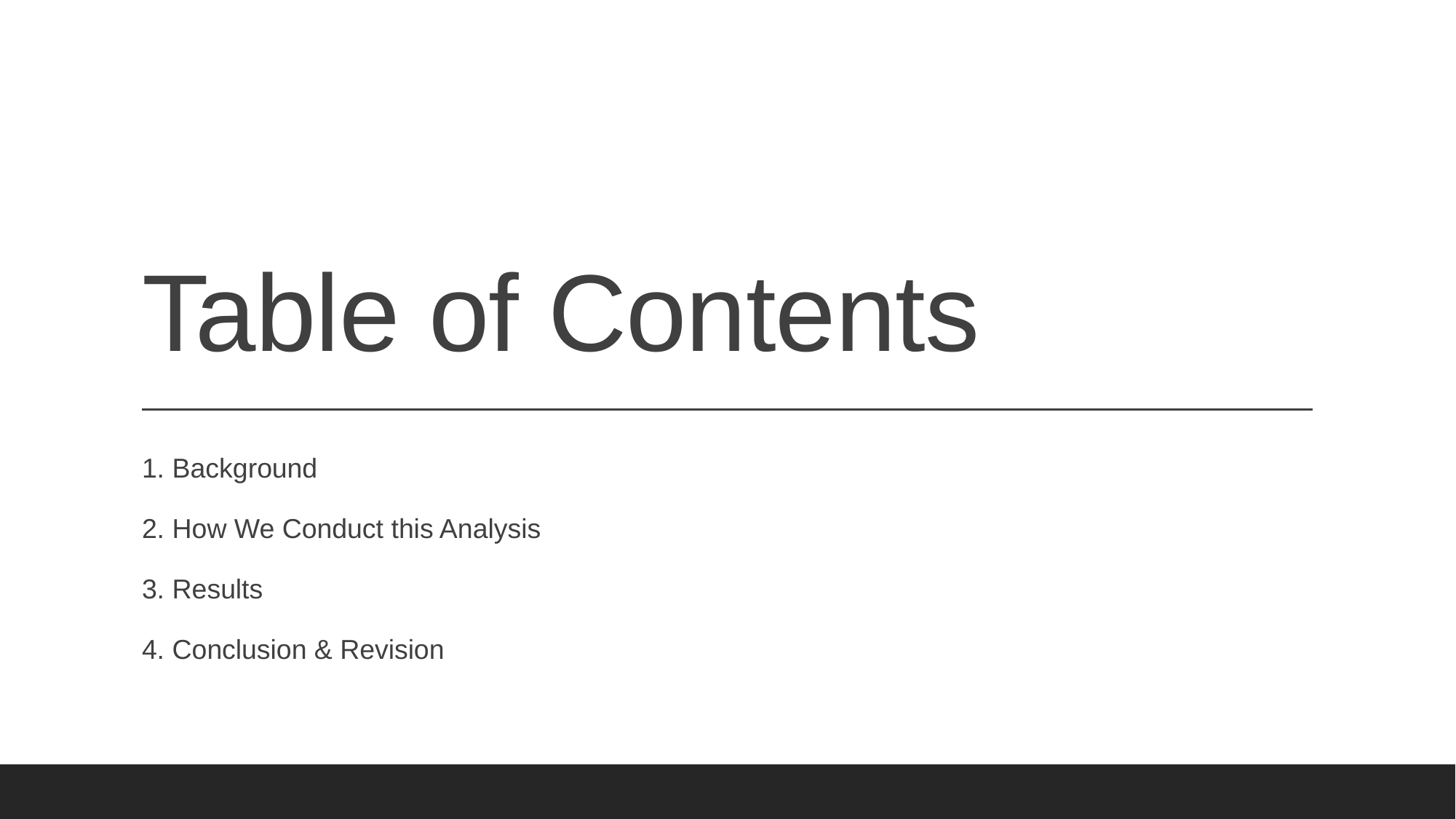

# Table of Contents
1. Background
2. How We Conduct this Analysis
3. Results
4. Conclusion & Revision